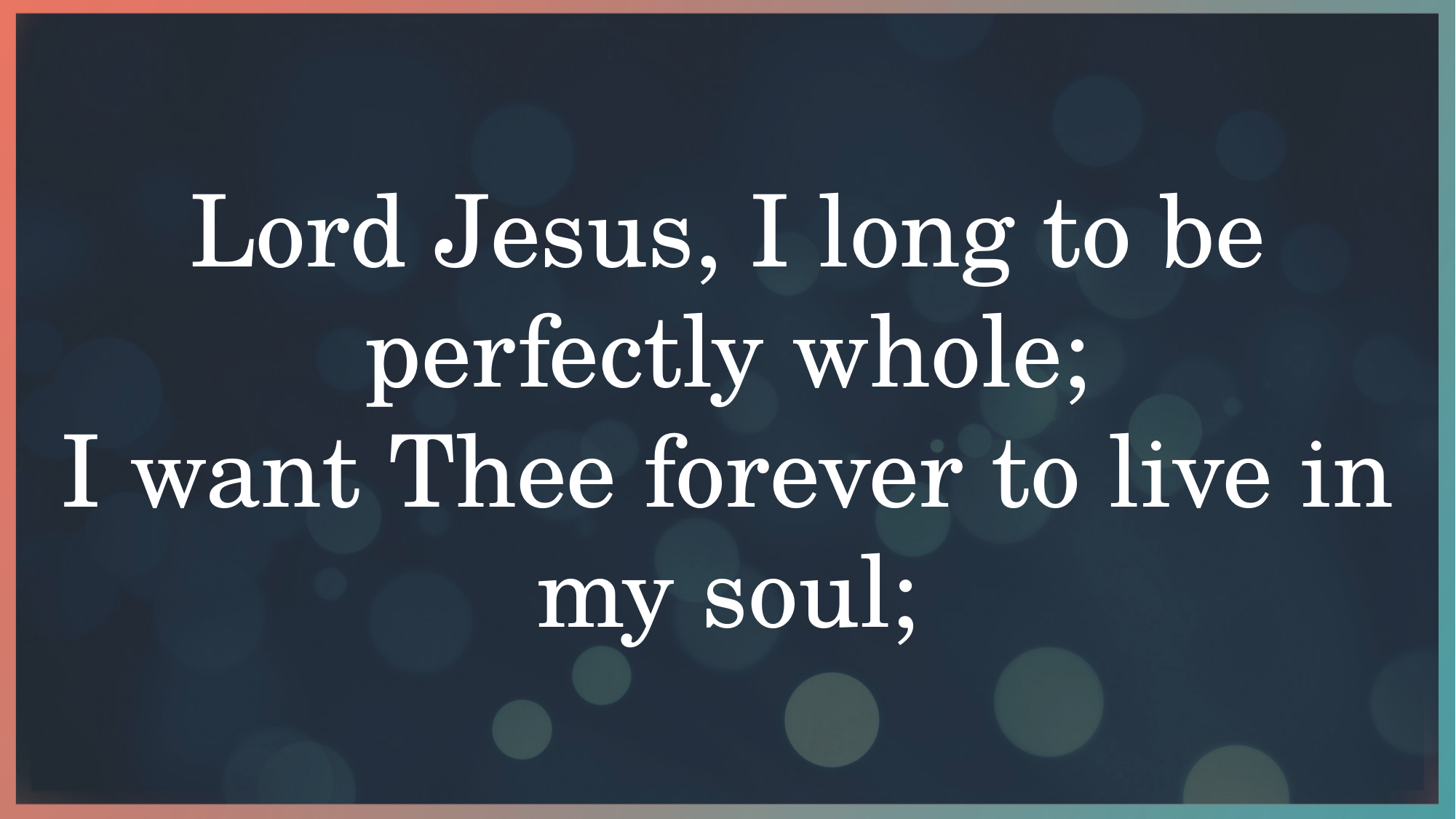

Lord Jesus, I long to be perfectly whole;
I want Thee forever to live in my soul;